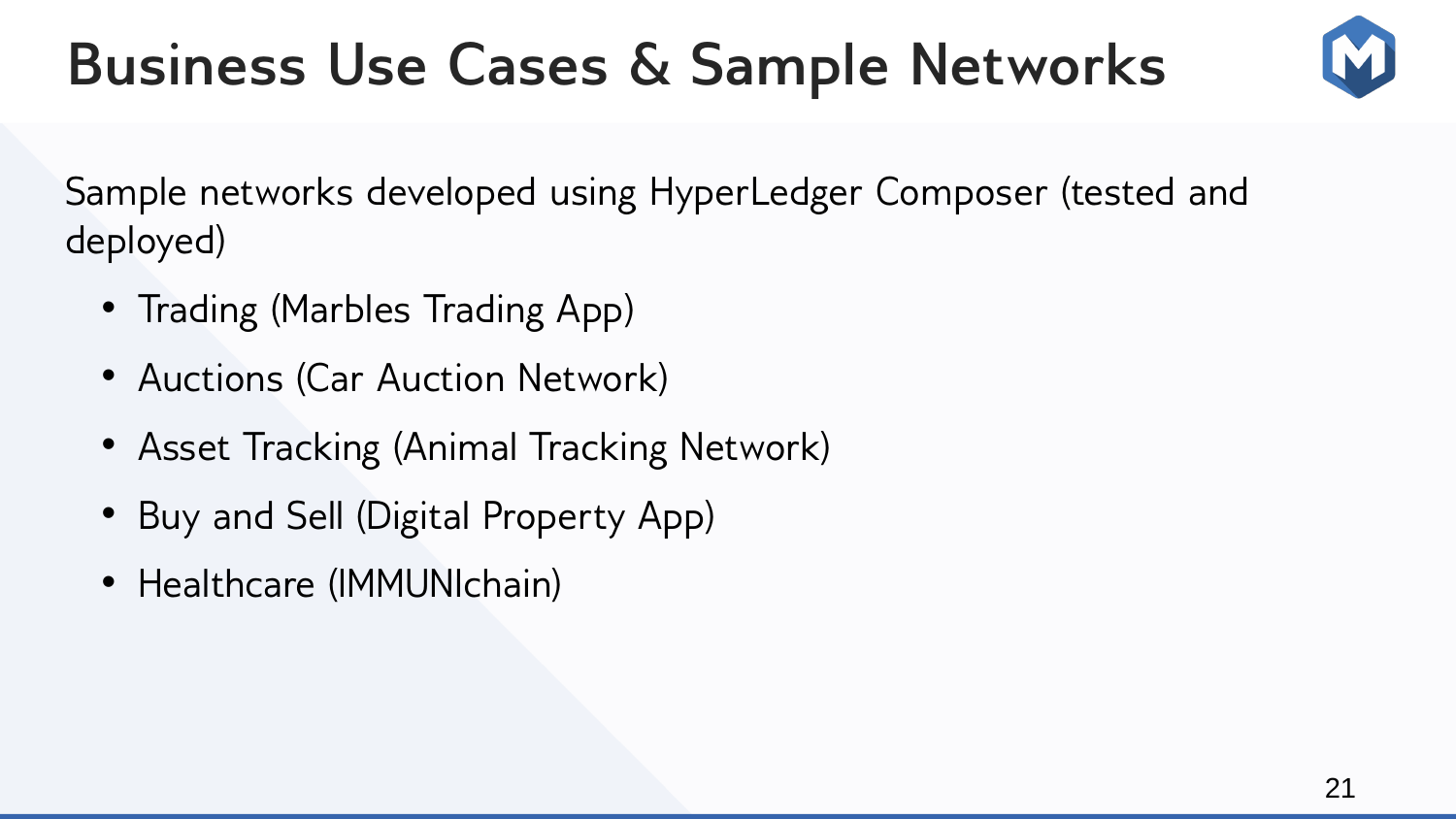

# Business Use Cases & Sample Networks
Sample networks developed using HyperLedger Composer (tested and deployed)
Trading (Marbles Trading App)
Auctions (Car Auction Network)
Asset Tracking (Animal Tracking Network)
Buy and Sell (Digital Property App)
Healthcare (IMMUNIchain)
21